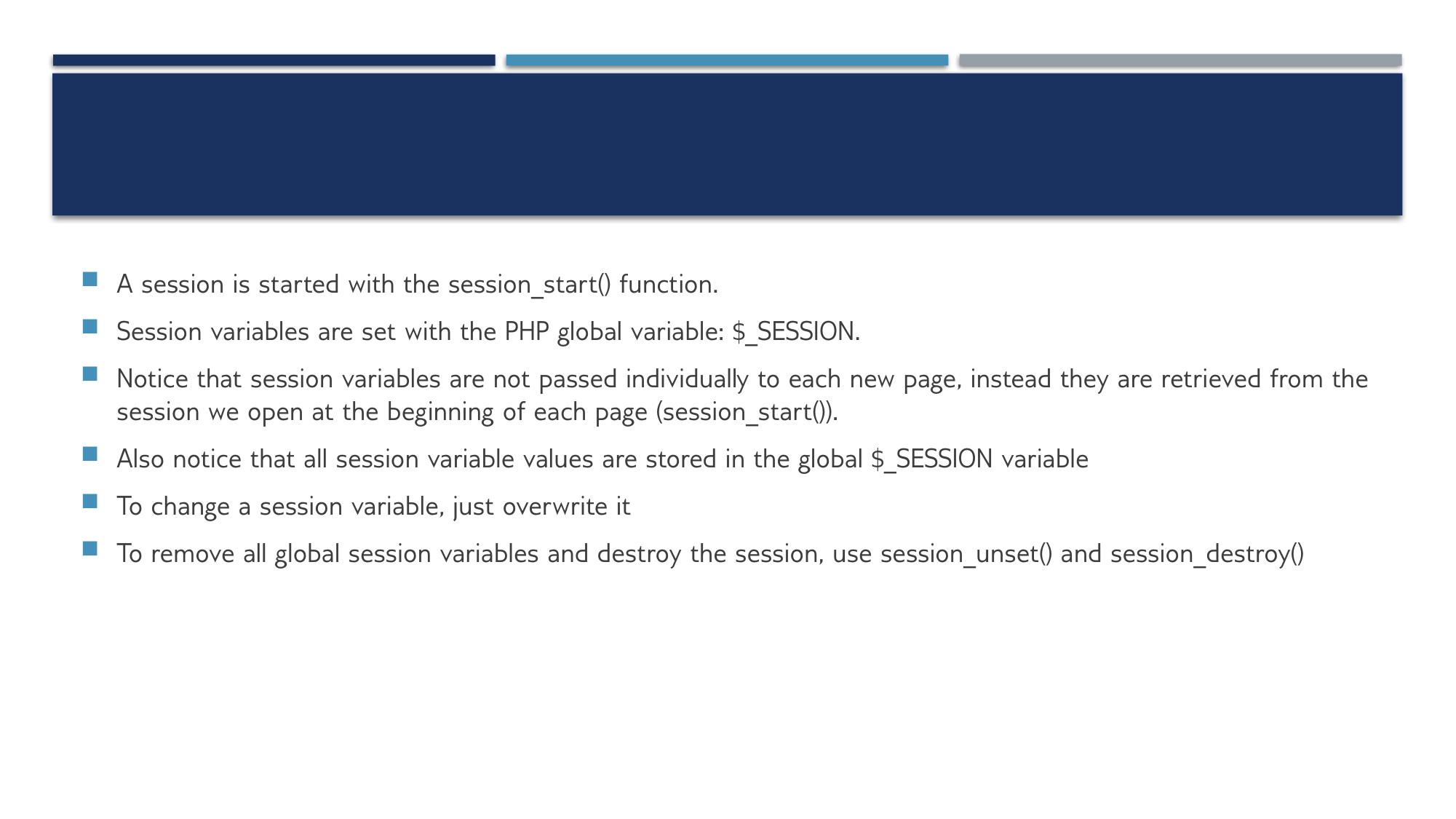

A session is started with the session_start() function.
Session variables are set with the PHP global variable: $_SESSION.
Notice that session variables are not passed individually to each new page, instead they are retrieved from the session we open at the beginning of each page (session_start()).
Also notice that all session variable values are stored in the global $_SESSION variable
To change a session variable, just overwrite it
To remove all global session variables and destroy the session, use session_unset() and session_destroy()